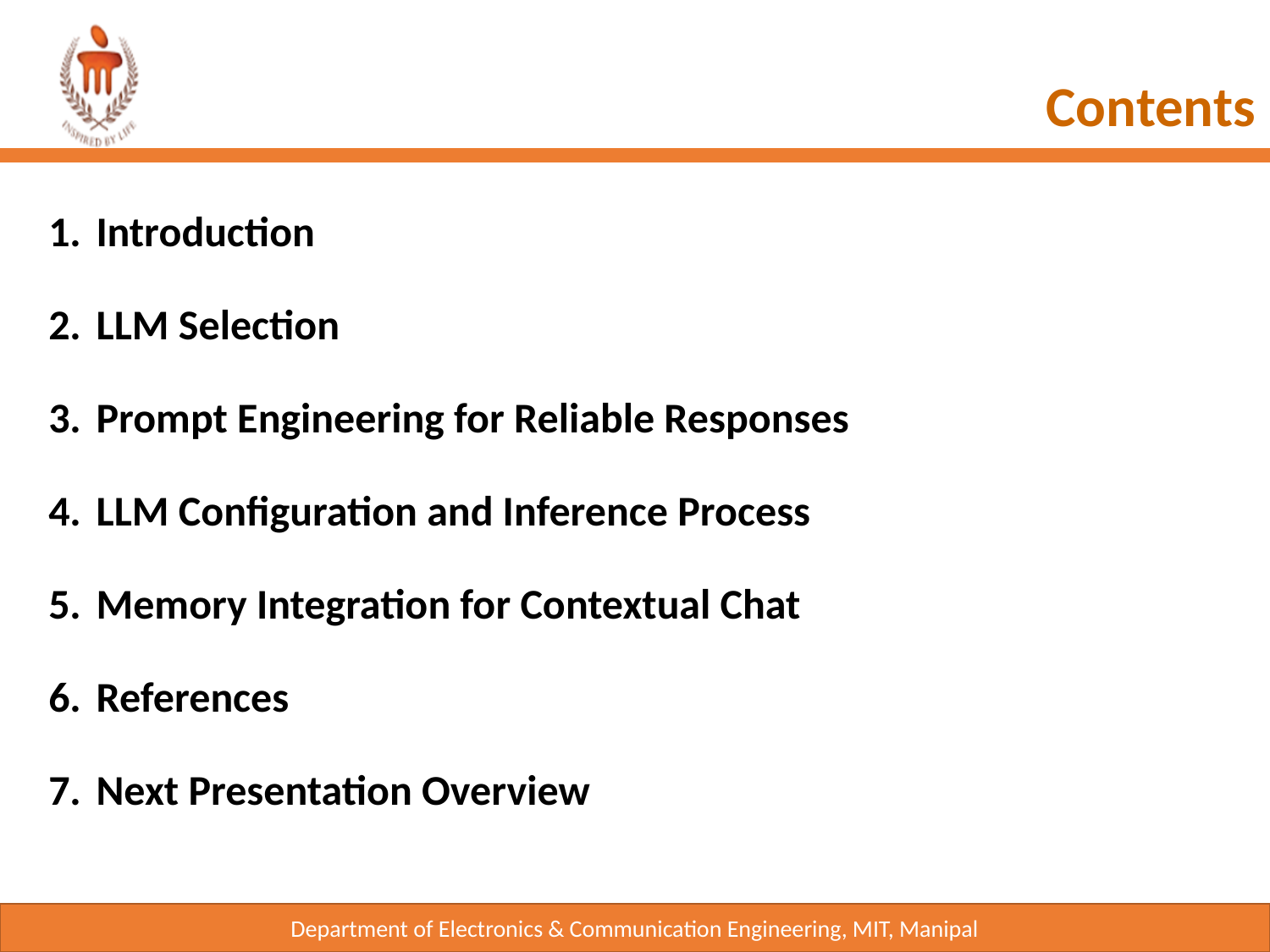

Contents
Introduction
LLM Selection
Prompt Engineering for Reliable Responses
LLM Configuration and Inference Process
Memory Integration for Contextual Chat
References
Next Presentation Overview